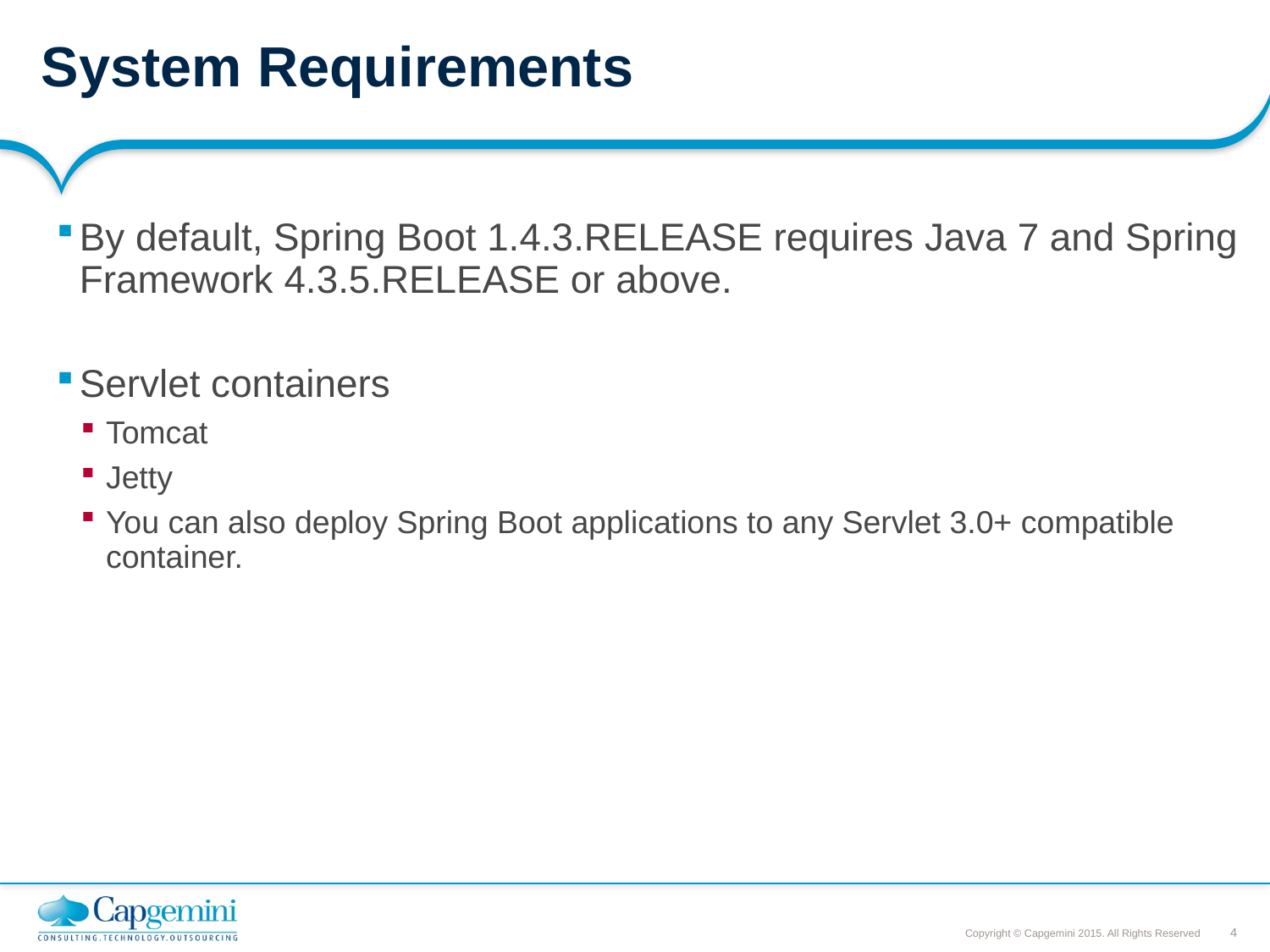

# System Requirements
By default, Spring Boot 1.4.3.RELEASE requires Java 7 and Spring Framework 4.3.5.RELEASE or above.

Servlet containers
Tomcat
Jetty
You can also deploy Spring Boot applications to any Servlet 3.0+ compatible container.